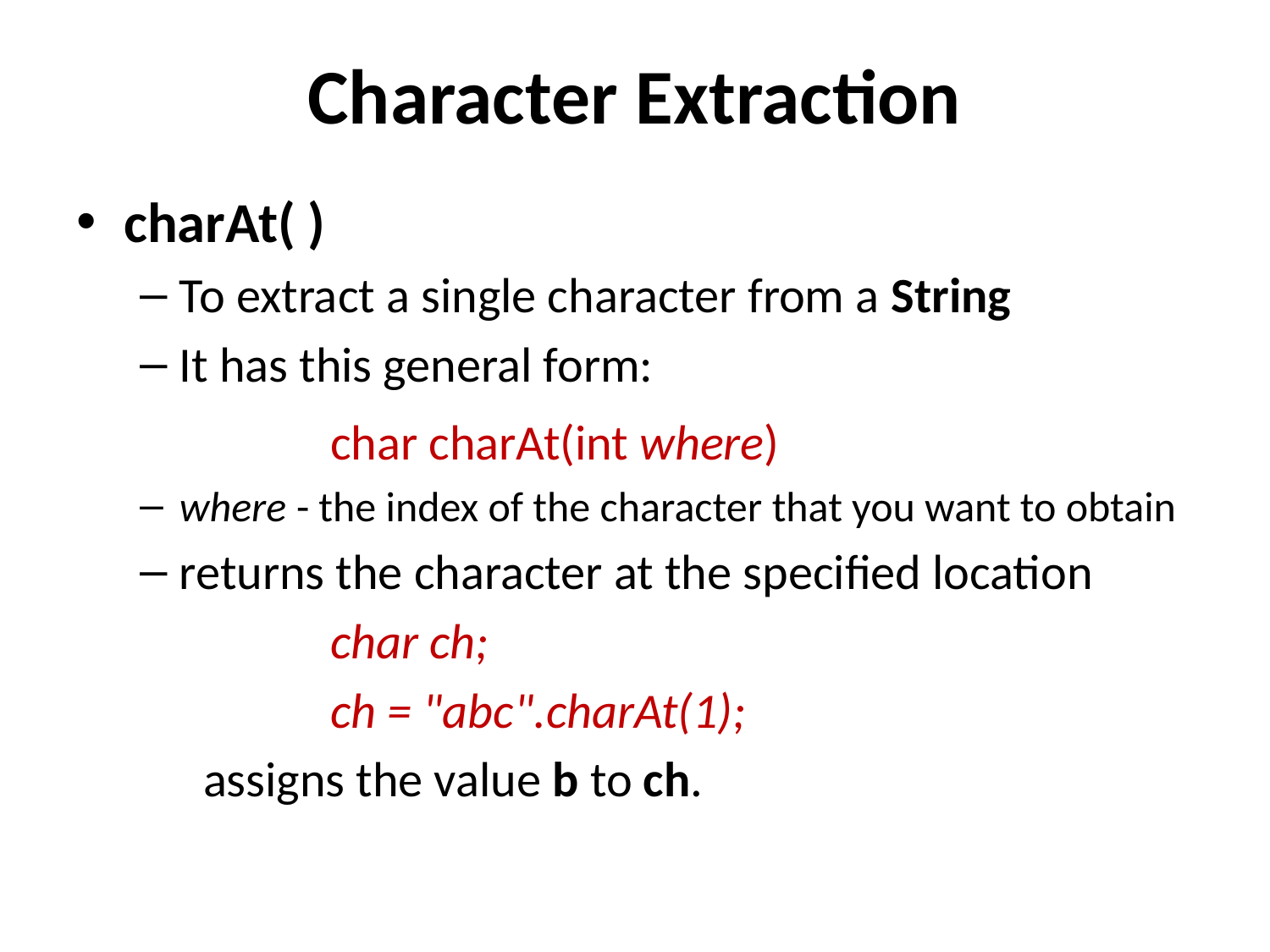

# Character Extraction
charAt( )
To extract a single character from a String
It has this general form:
		char charAt(int where)
where - the index of the character that you want to obtain
returns the character at the specified location
		char ch;
		ch = "abc".charAt(1);
	assigns the value b to ch.